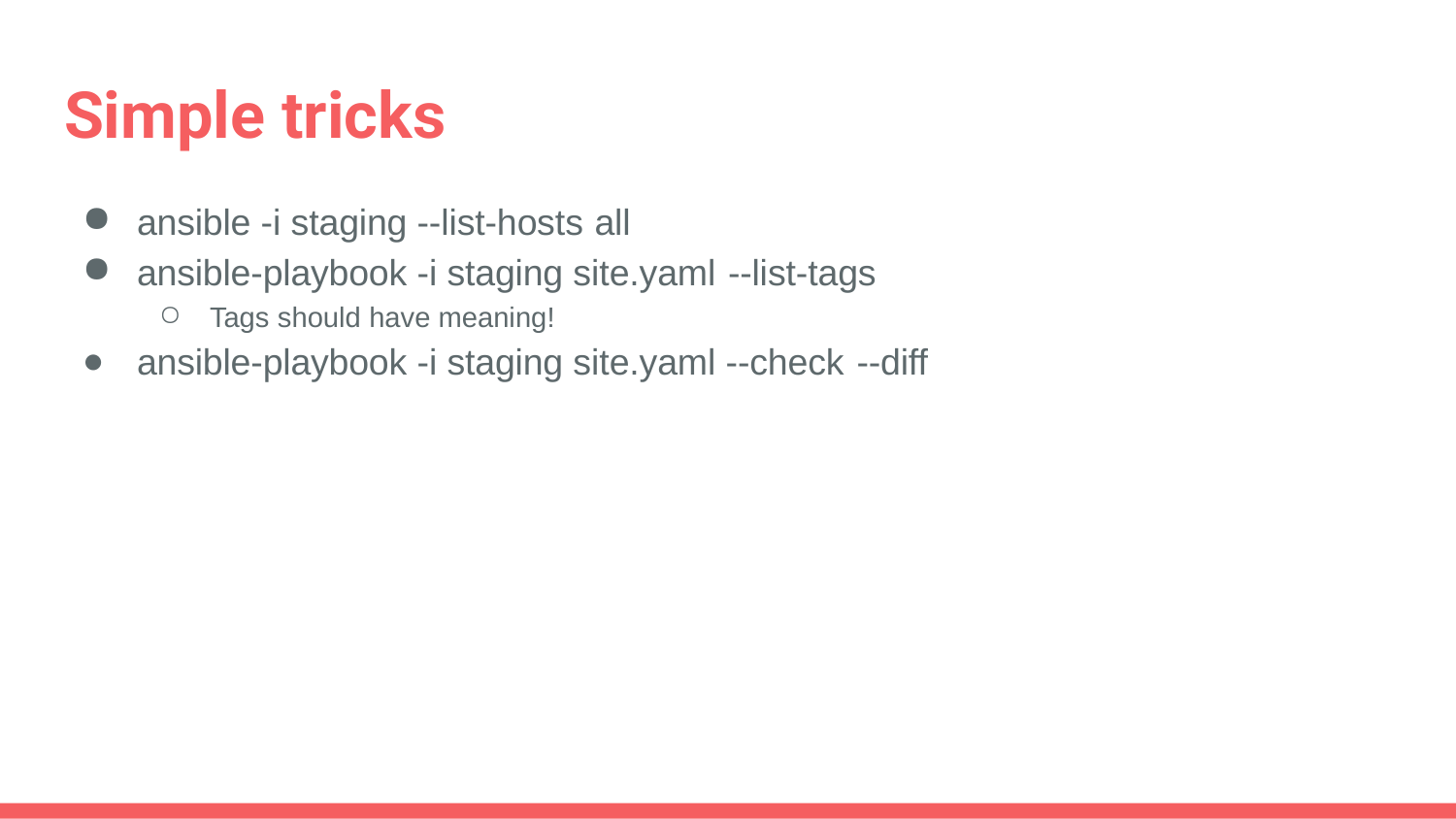

# Simple tricks
ansible -i staging --list-hosts all
ansible-playbook -i staging site.yaml --list-tags
Tags should have meaning!
ansible-playbook -i staging site.yaml --check --diff